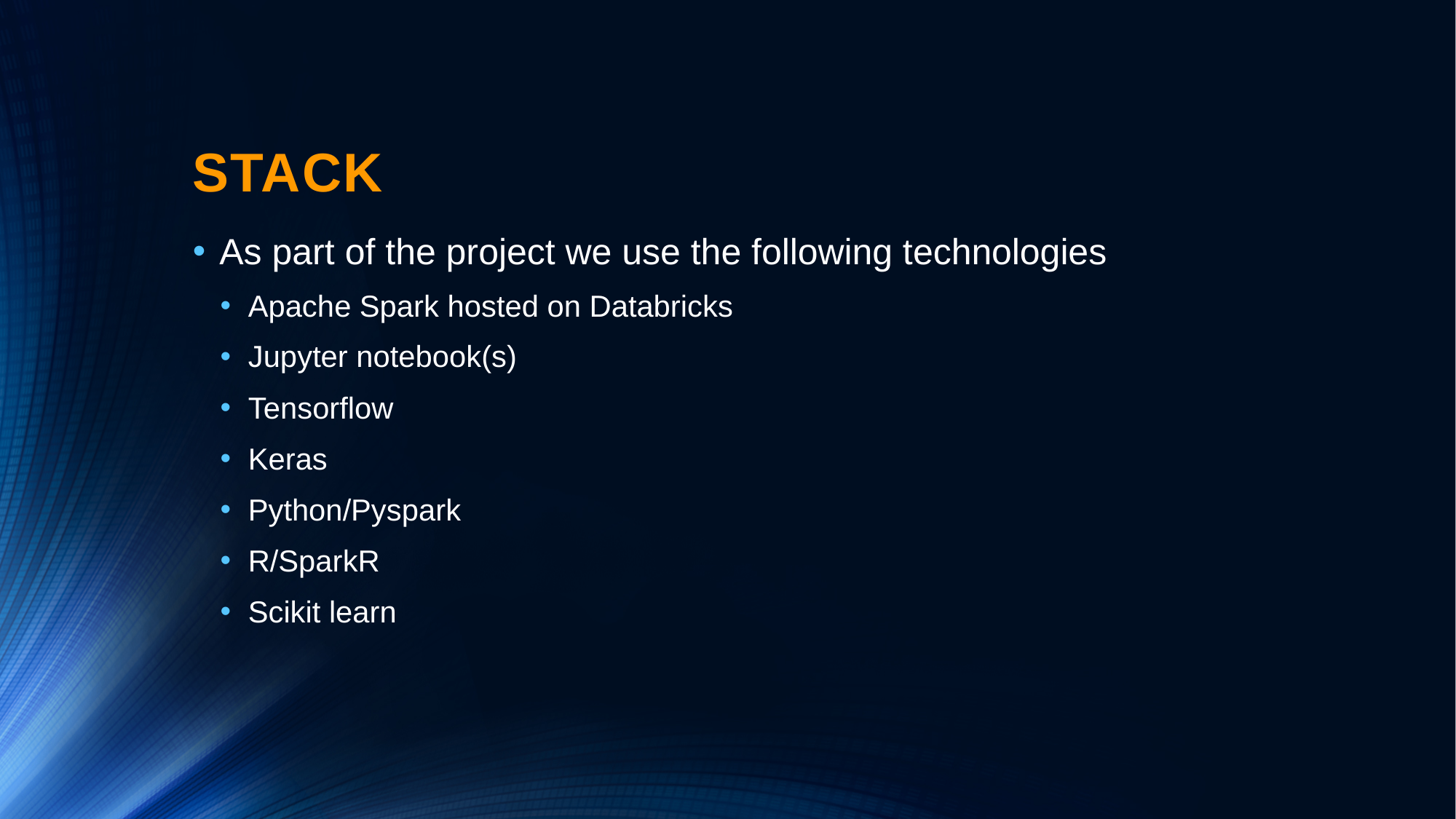

# STACK
As part of the project we use the following technologies
Apache Spark hosted on Databricks
Jupyter notebook(s)
Tensorflow
Keras
Python/Pyspark
R/SparkR
Scikit learn